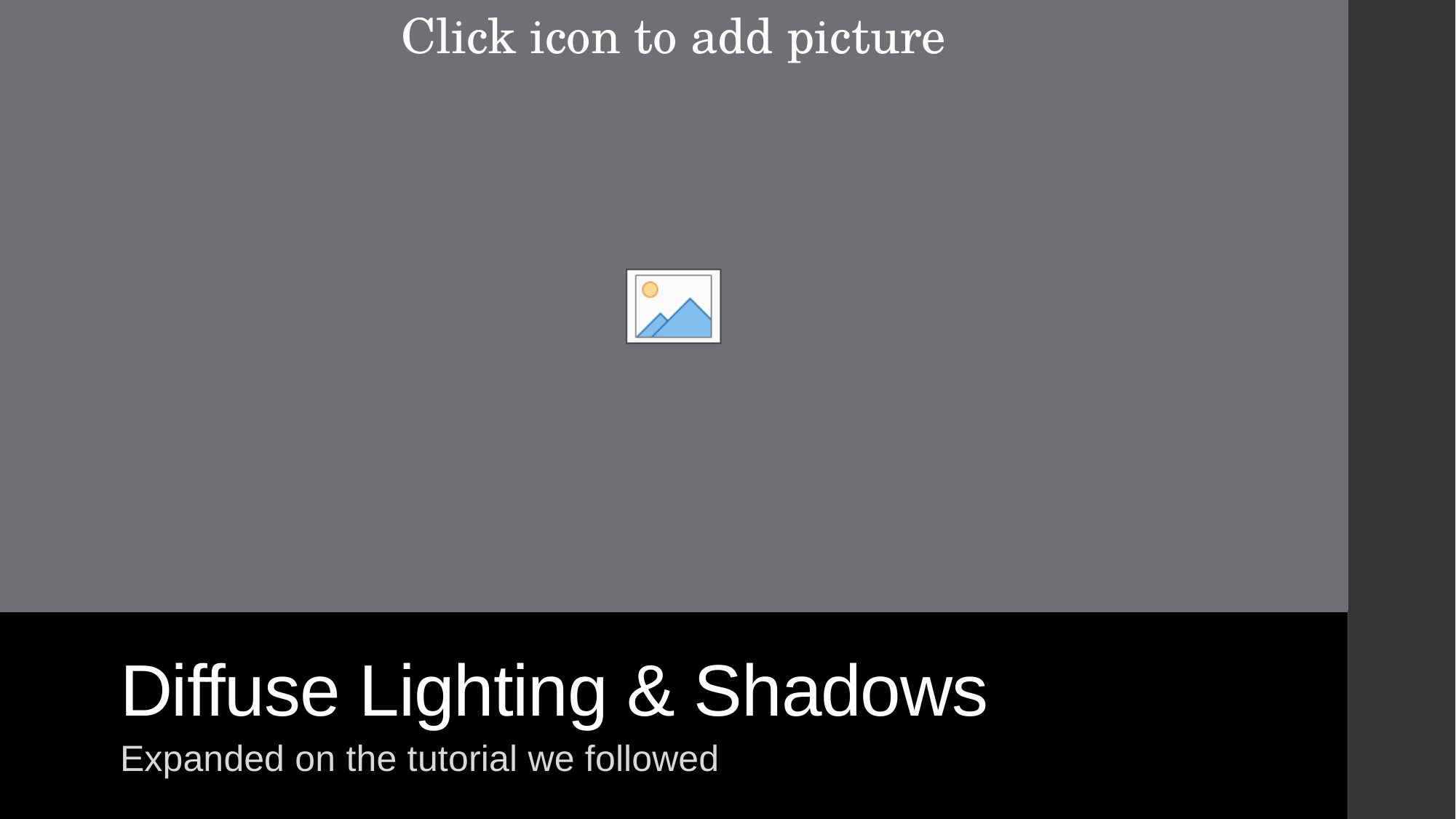

# Diffuse Lighting & Shadows
Expanded on the tutorial we followed